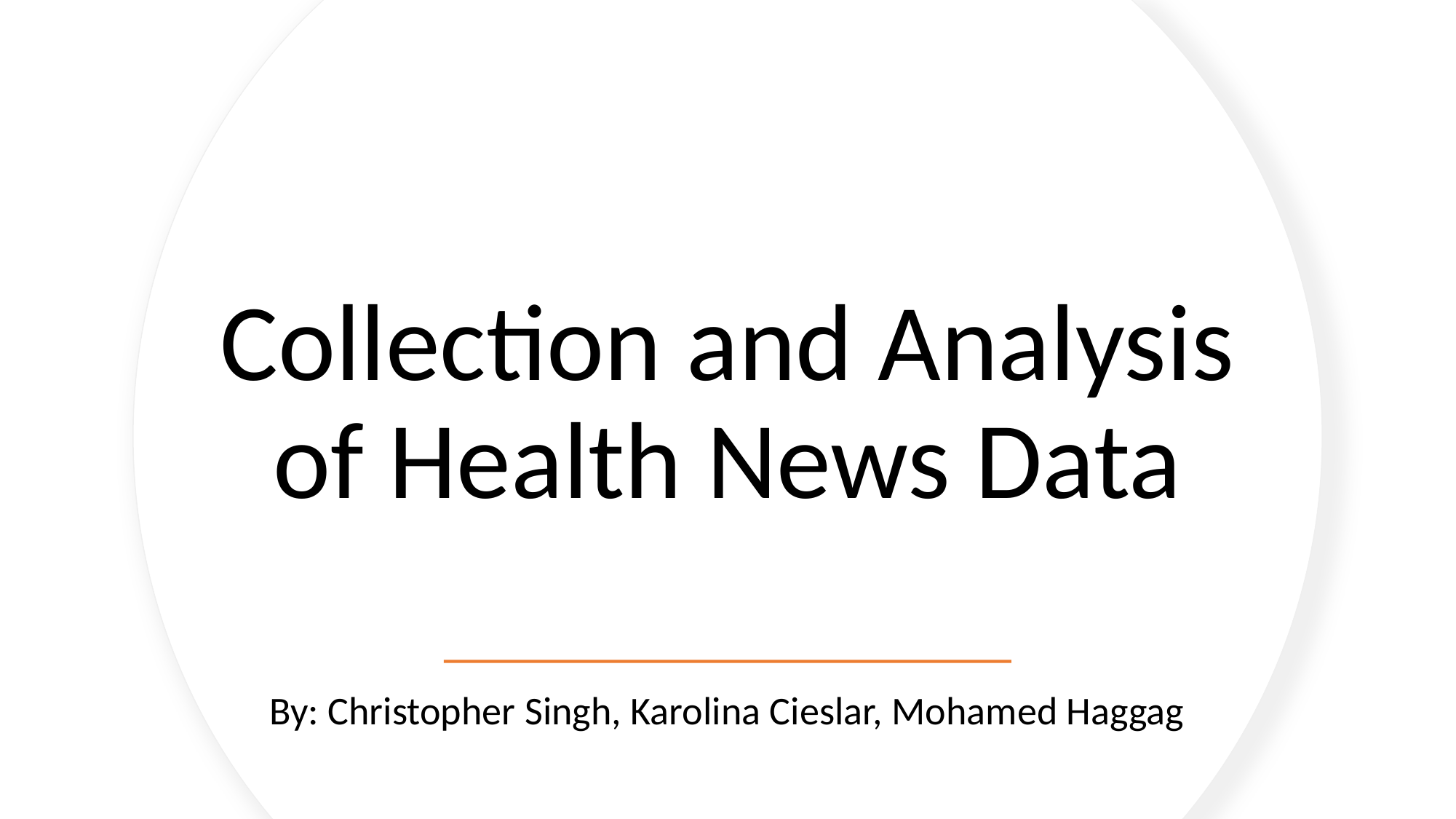

# Collection and Analysis of Health News Data

By: Christopher Singh, Karolina Cieslar, Mohamed Haggag